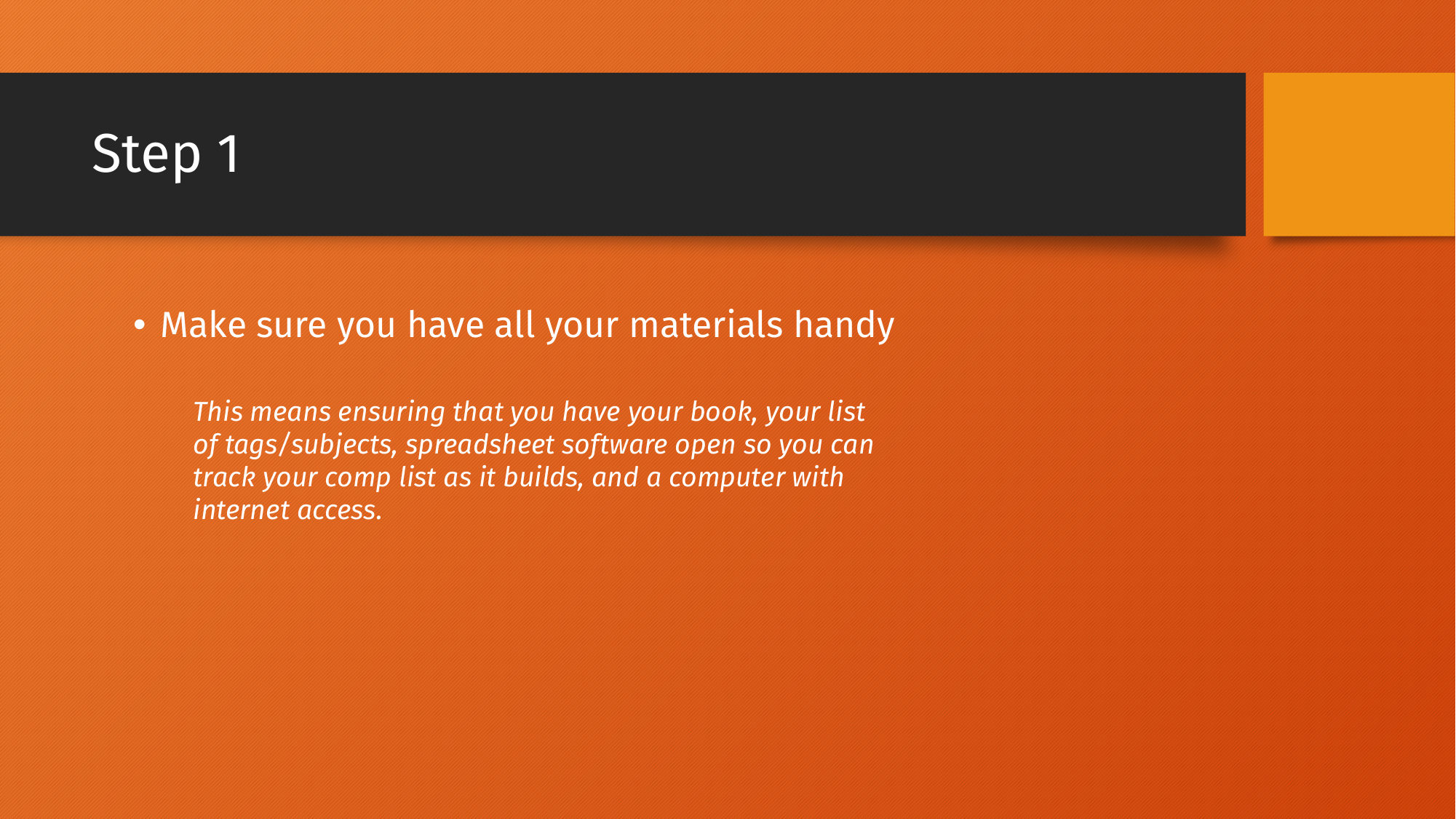

# Step 1
Make sure you have all your materials handy
This means ensuring that you have your book, your list of tags/subjects, spreadsheet software open so you can track your comp list as it builds, and a computer with internet access.